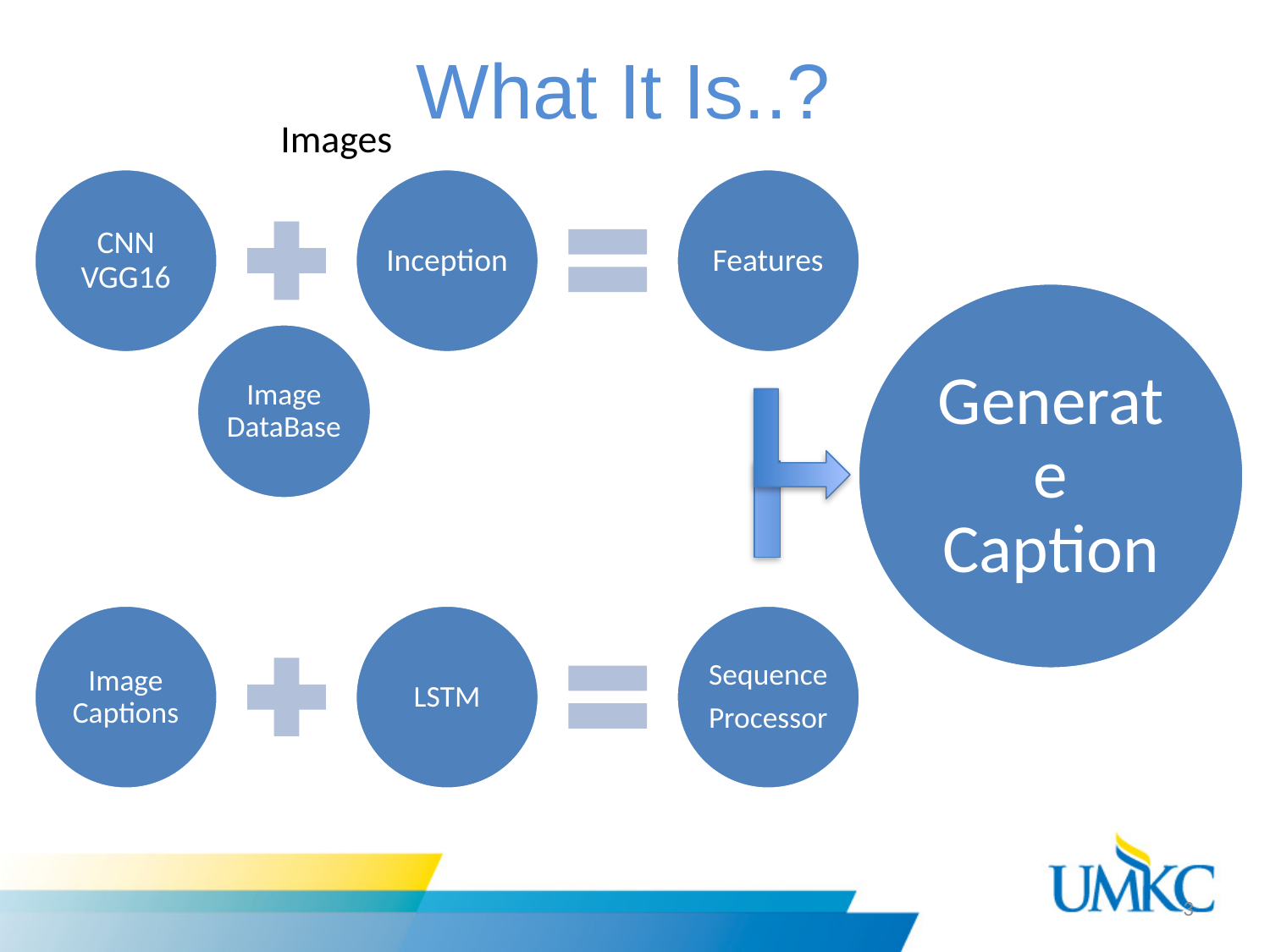

# What It Is..?
Images
CNN
VGG16

Inception

Features
Generate Caption
Image DataBase

Image Captions

LSTM

Sequence
Processor
3